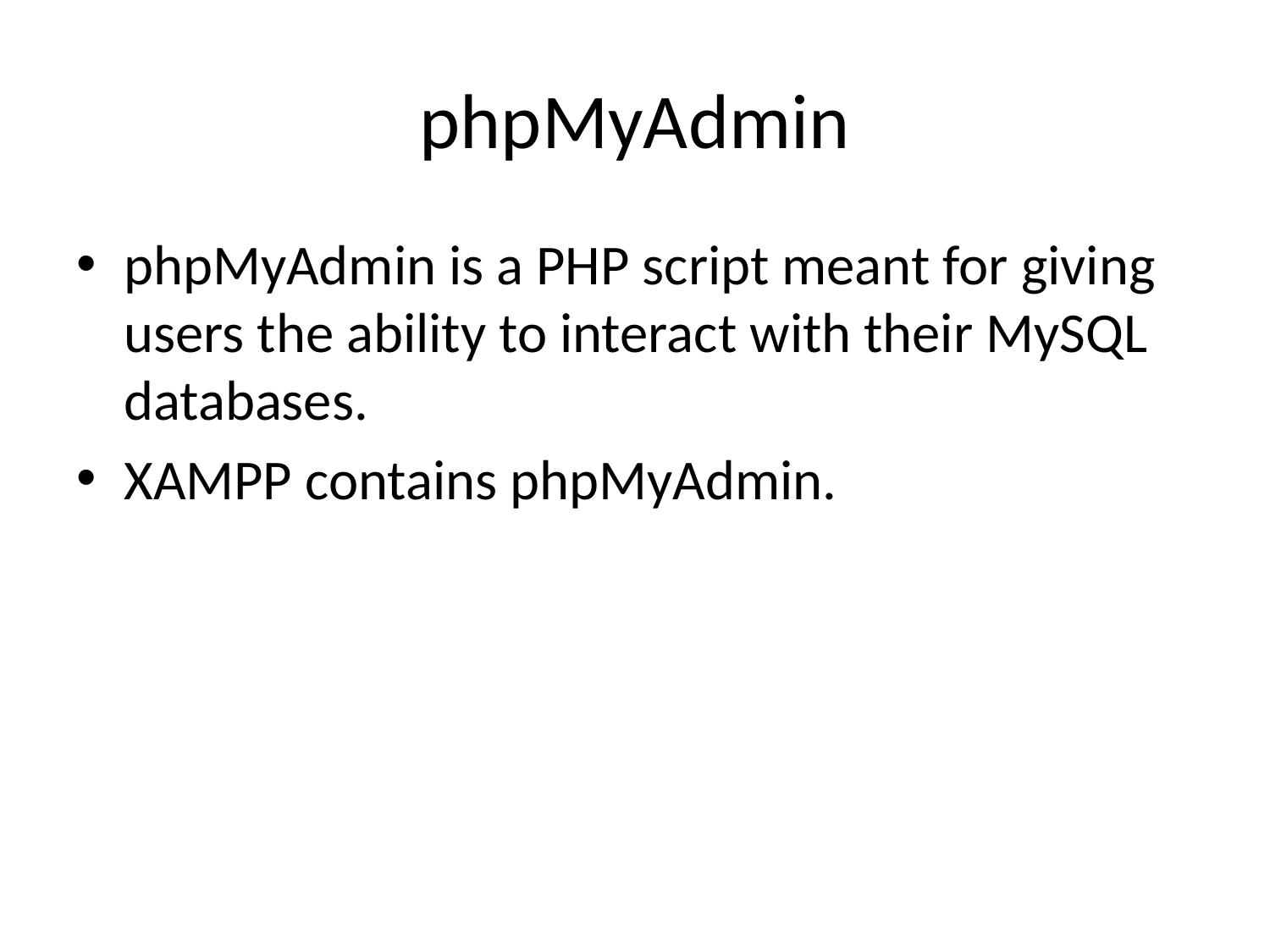

# phpMyAdmin
phpMyAdmin is a PHP script meant for giving users the ability to interact with their MySQL databases.
XAMPP contains phpMyAdmin.